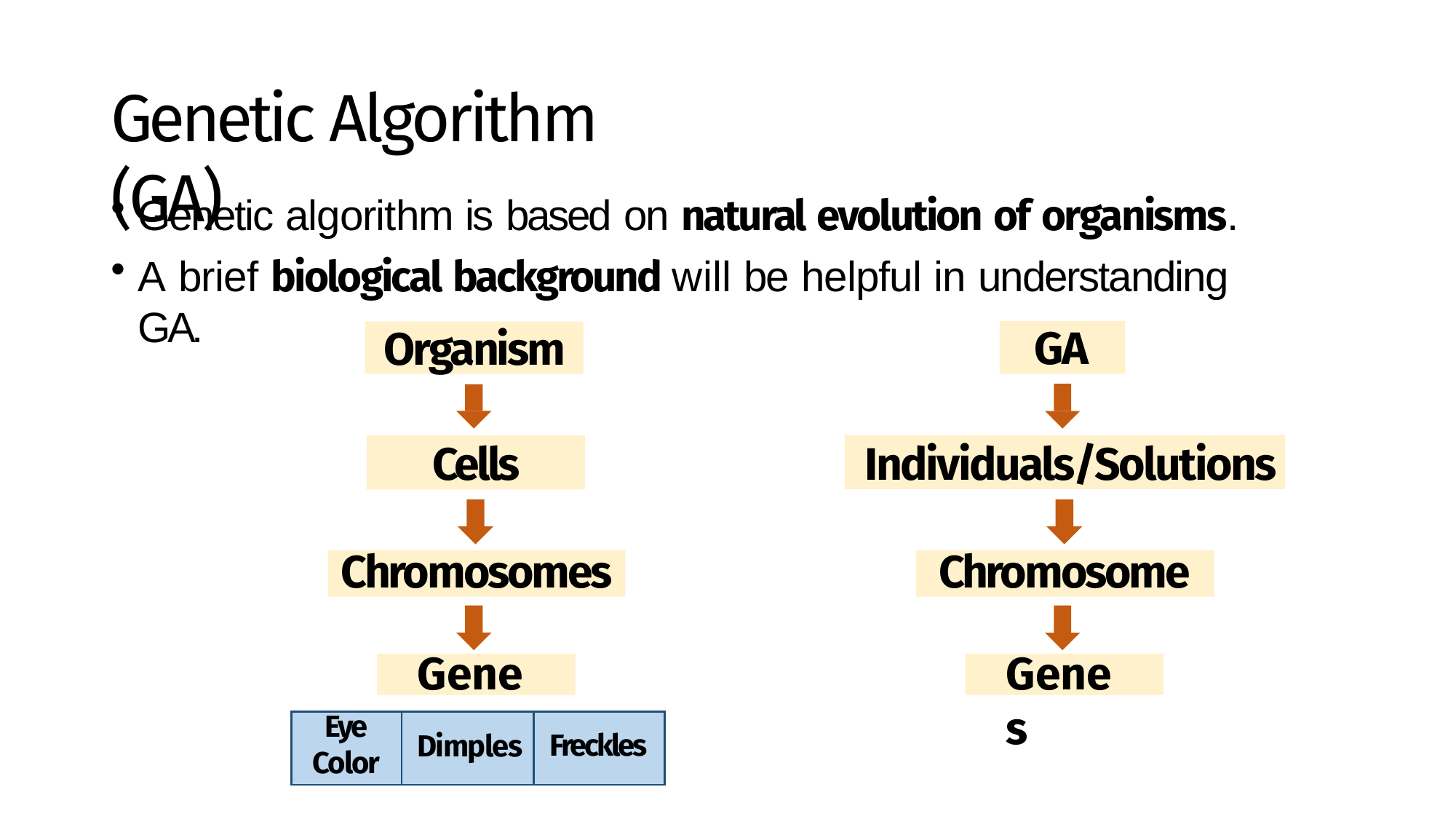

# Genetic Algorithm (GA)
Genetic algorithm is based on natural evolution of organisms.
A brief biological background will be helpful in understanding GA.
GA
Organism

Cells
Individuals/Solutions

Chromosomes
Chromosome

Genes
Genes

| Eye Color | Dimples | Freckles |
| --- | --- | --- |